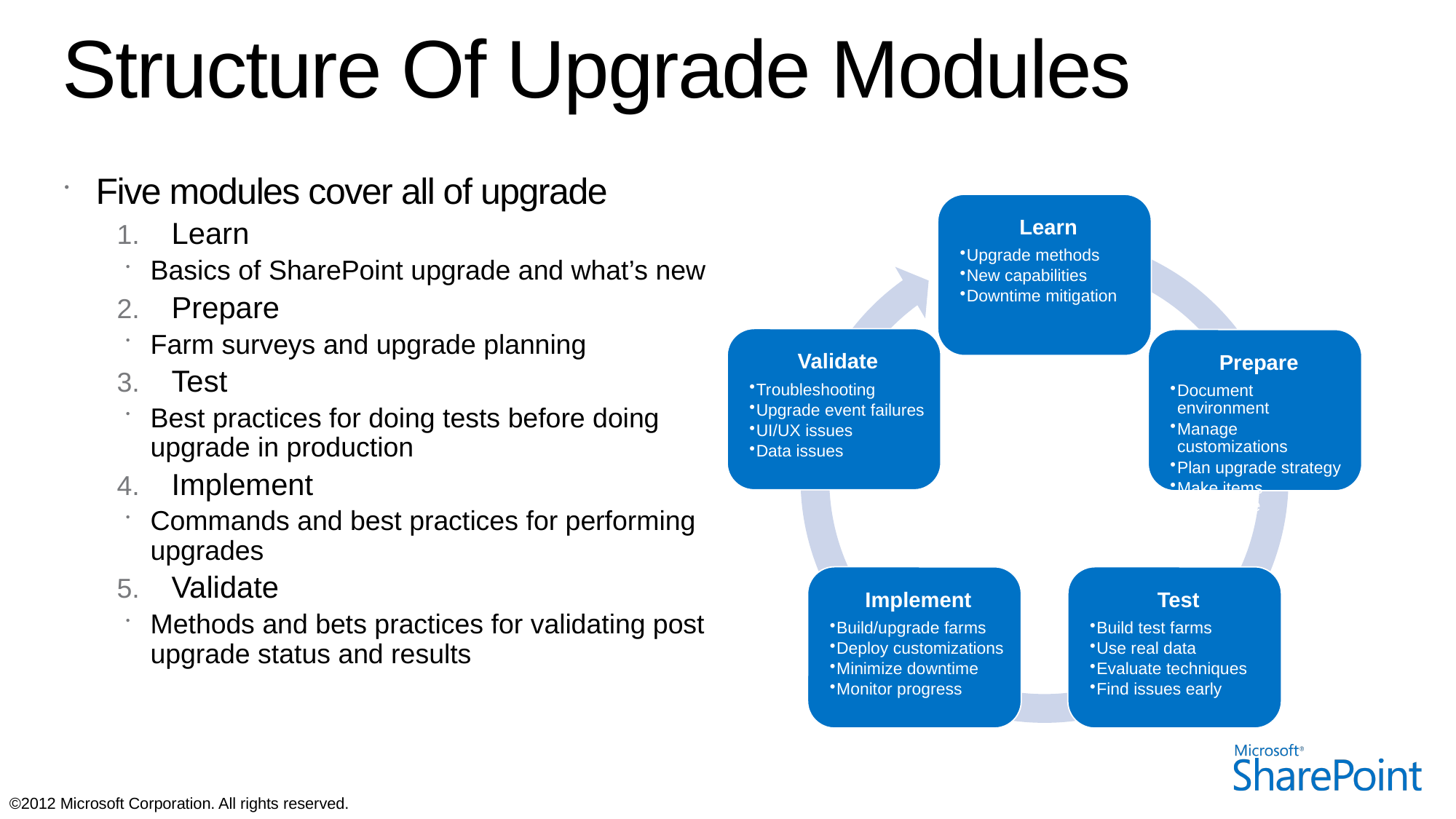

# Structure Of Upgrade Modules
Five modules cover all of upgrade
Learn
Basics of SharePoint upgrade and what’s new
Prepare
Farm surveys and upgrade planning
Test
Best practices for doing tests before doing upgrade in production
Implement
Commands and best practices for performing upgrades
Validate
Methods and bets practices for validating post upgrade status and results
Learn
Upgrade methods
New capabilities
Downtime mitigation
Prepare
Document environment
Manage customizations
Plan upgrade strategy
Make items upgradable
Test
Build test farms
Use real data
Evaluate techniques
Find issues early
Implement
Build/upgrade farms
Deploy customizations
Minimize downtime
Monitor progress
Validate
Troubleshooting
Upgrade event failures
UI/UX issues
Data issues